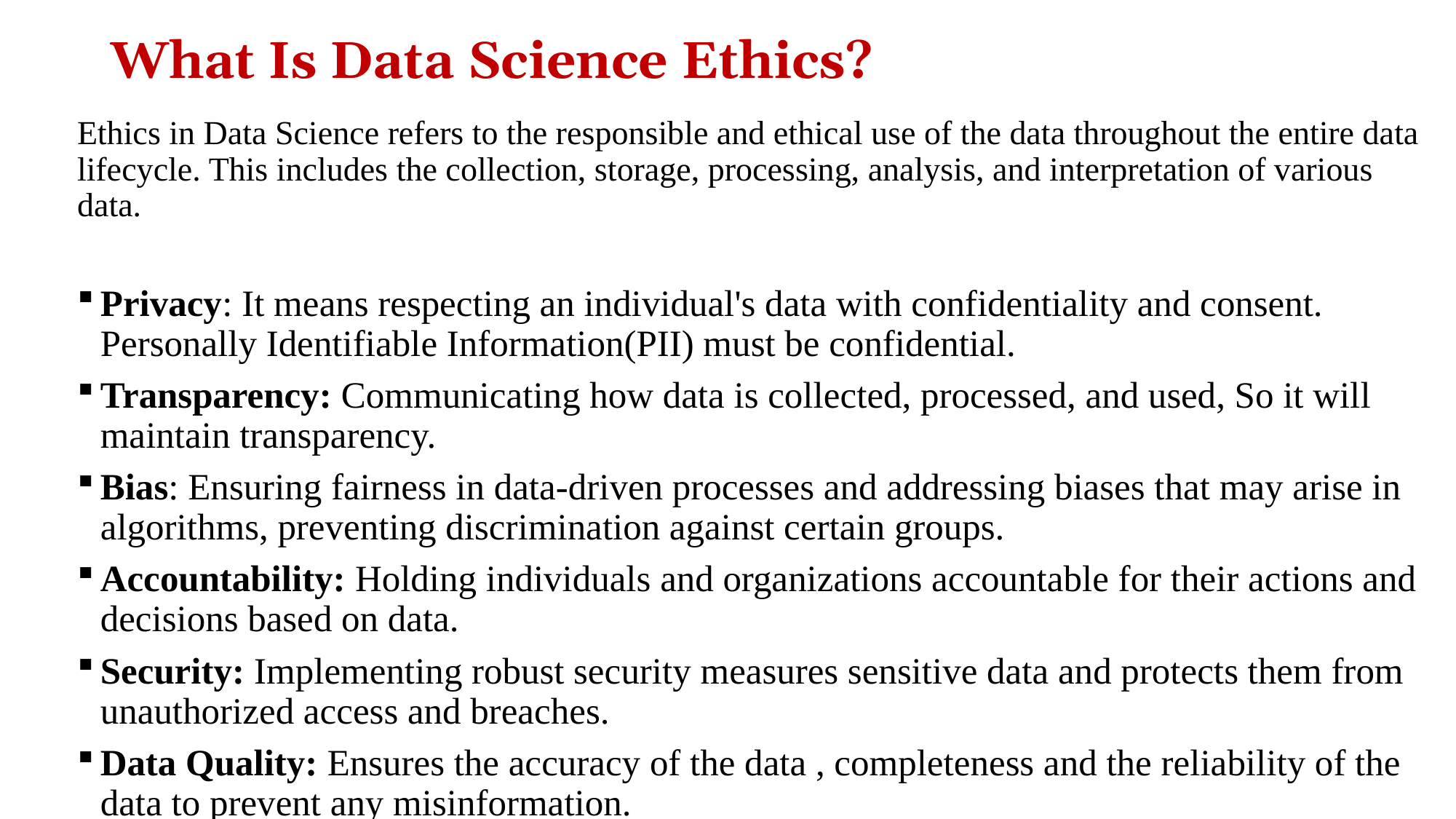

# What Is Data Science Ethics?
Ethics in Data Science refers to the responsible and ethical use of the data throughout the entire data lifecycle. This includes the collection, storage, processing, analysis, and interpretation of various data.

Privacy: It means respecting an individual's data with confidentiality and consent. Personally Identifiable Information(PII) must be confidential.
Transparency: Communicating how data is collected, processed, and used, So it will maintain transparency.
Bias: Ensuring fairness in data-driven processes and addressing biases that may arise in algorithms, preventing discrimination against certain groups.
Accountability: Holding individuals and organizations accountable for their actions and decisions based on data.
Security: Implementing robust security measures sensitive data and protects them from unauthorized access and breaches.
Data Quality: Ensures the accuracy of the data , completeness and the reliability of the data to prevent any misinformation.